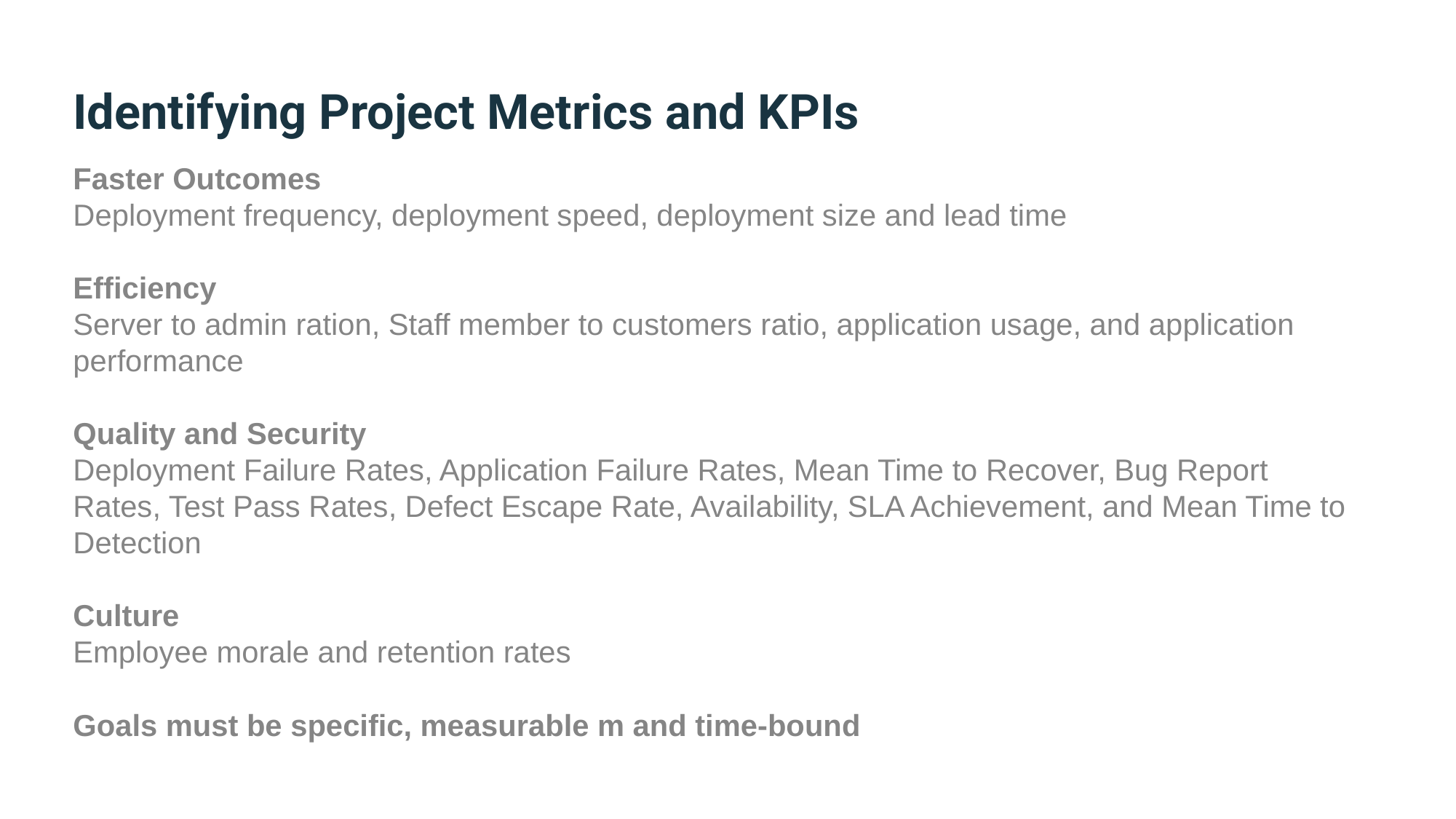

# Identifying Project Metrics and KPIs
Faster Outcomes
Deployment frequency, deployment speed, deployment size and lead time
Efficiency
Server to admin ration, Staff member to customers ratio, application usage, and application performance
Quality and Security
Deployment Failure Rates, Application Failure Rates, Mean Time to Recover, Bug Report Rates, Test Pass Rates, Defect Escape Rate, Availability, SLA Achievement, and Mean Time to Detection
Culture
Employee morale and retention rates
Goals must be specific, measurable m and time-bound